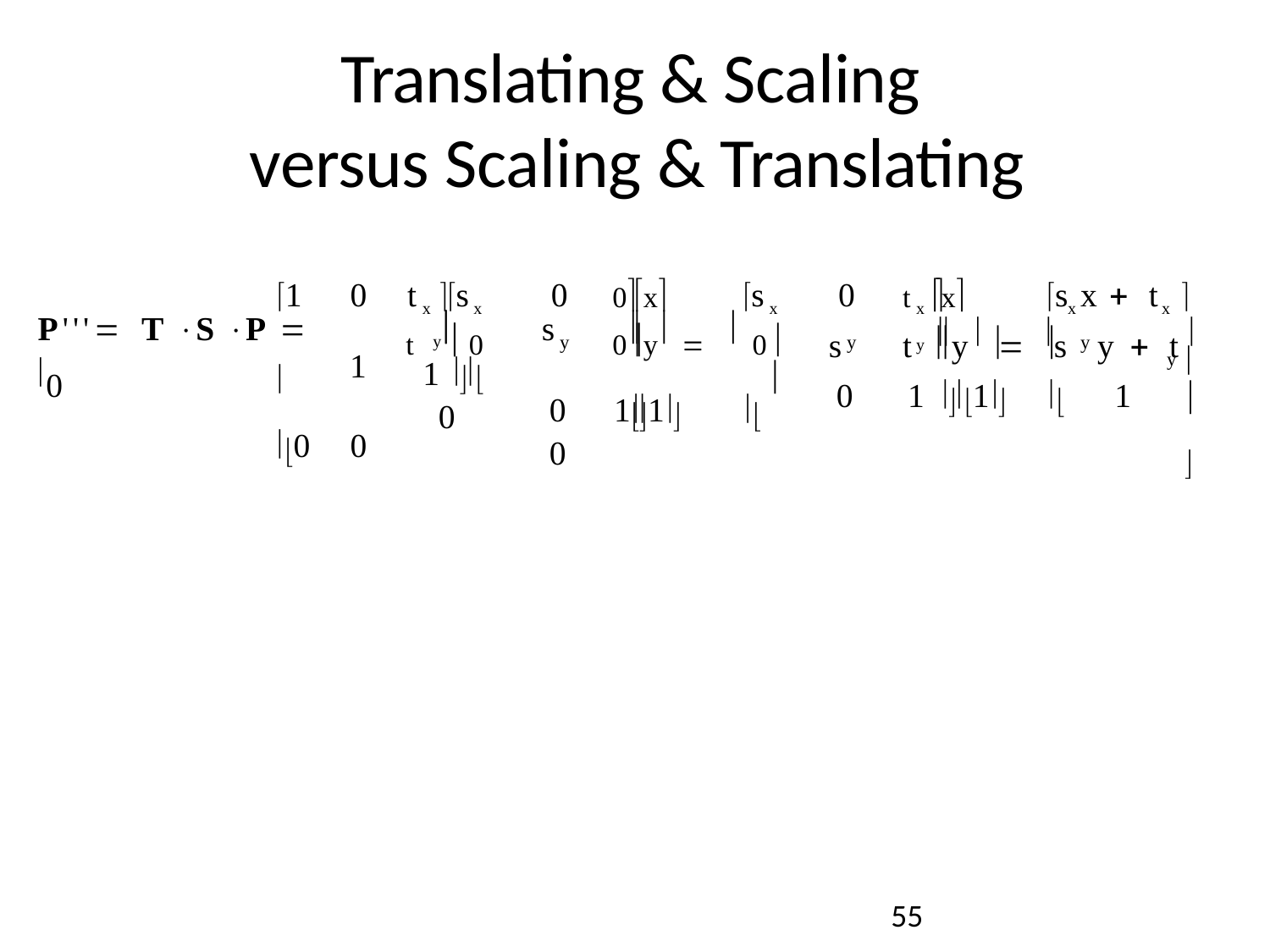

# Translating & Scaling  versus Scaling & Translating
1	0	tx sx	0
	1
0	0
sx	0
sx x + tx
0x	tx x
t	 0
0y =   0
P'''= T ⋅S ⋅P = 0
s
s	t	y = s	y  + t
y

y
1   0

0	11	 0
y
y
y
y
0	1 1		1
55